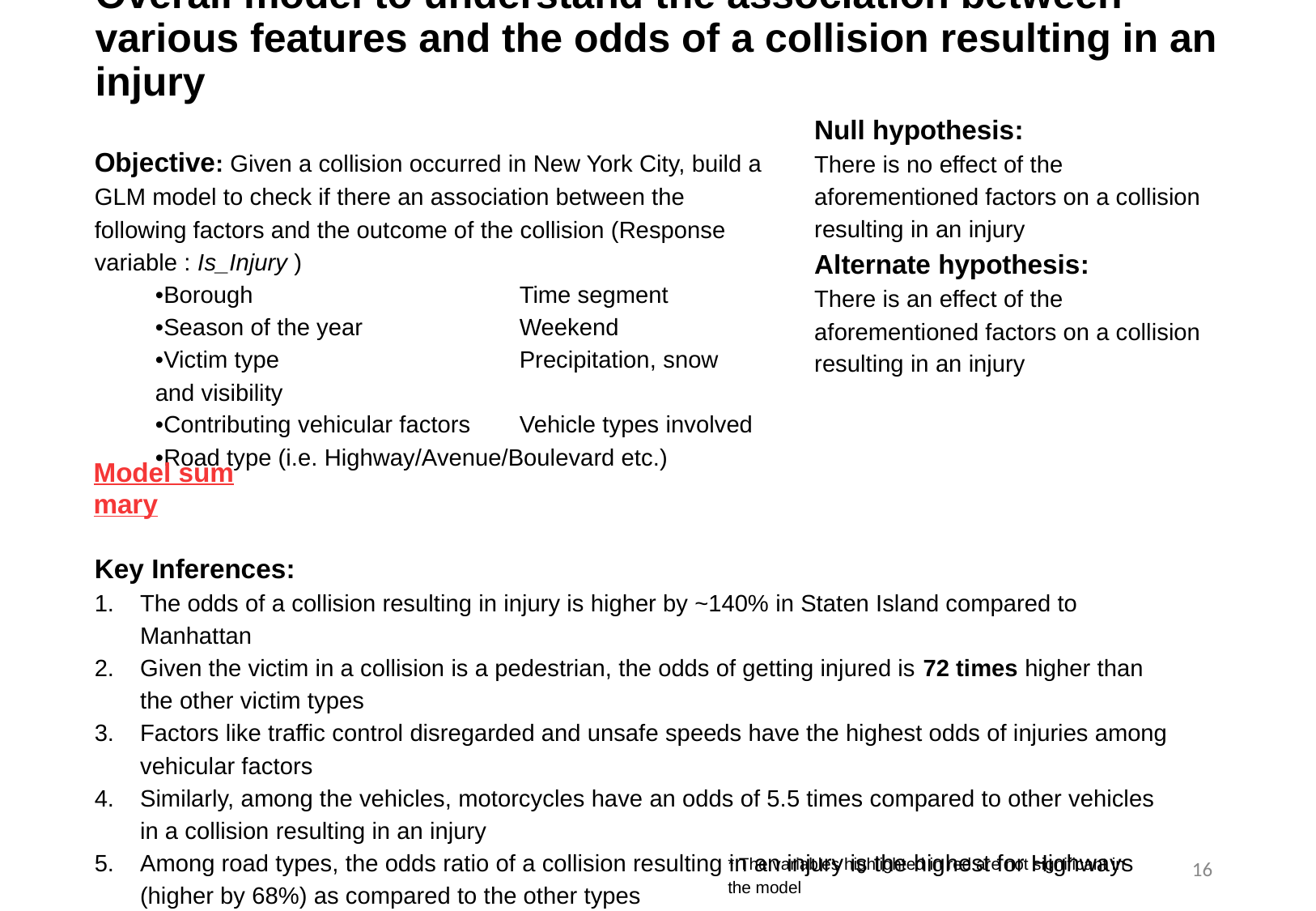

Overall model to understand the association between various features and the odds of a collision resulting in an injury
Objective: Given a collision occurred in New York City, build a GLM model to check if there an association between the following factors and the outcome of the collision (Response variable : Is_Injury )
•Borough                            	Time segment
•Season of the year		Weekend
•Victim type		Precipitation, snow and visibility
•Contributing vehicular factors	Vehicle types involved
•Road type (i.e. Highway/Avenue/Boulevard etc.)
Null hypothesis:
There is no effect of the aforementioned factors on a collision resulting in an injury
Alternate hypothesis:
There is an effect of the aforementioned factors on a collision resulting in an injury

Model summary
Key Inferences:
The odds of a collision resulting in injury is higher by ~140% in Staten Island compared to Manhattan
Given the victim in a collision is a pedestrian, the odds of getting injured is 72 times higher than the other victim types
Factors like traffic control disregarded and unsafe speeds have the highest odds of injuries among vehicular factors
Similarly, among the vehicles, motorcycles have an odds of 5.5 times compared to other vehicles in a collision resulting in an injury
Among road types, the odds ratio of a collision resulting in an injury is the highest for Highways (higher by 68%) as compared to the other types
16
* The variables highlighted in red are not significant in the model